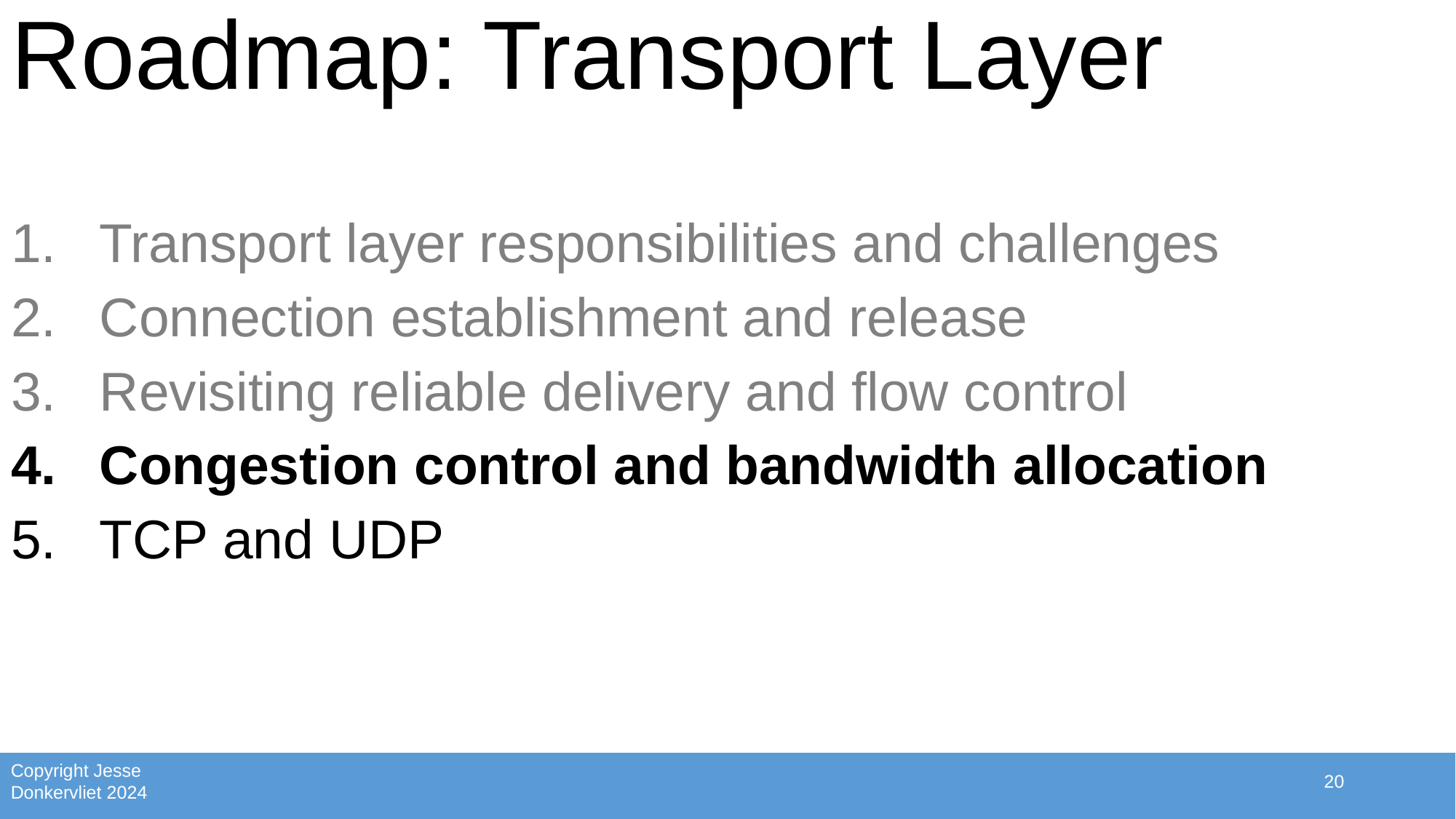

# Roadmap: Transport Layer
Transport layer responsibilities and challenges
Connection establishment and release
Revisiting reliable delivery and flow control
Congestion control and bandwidth allocation
TCP and UDP

20